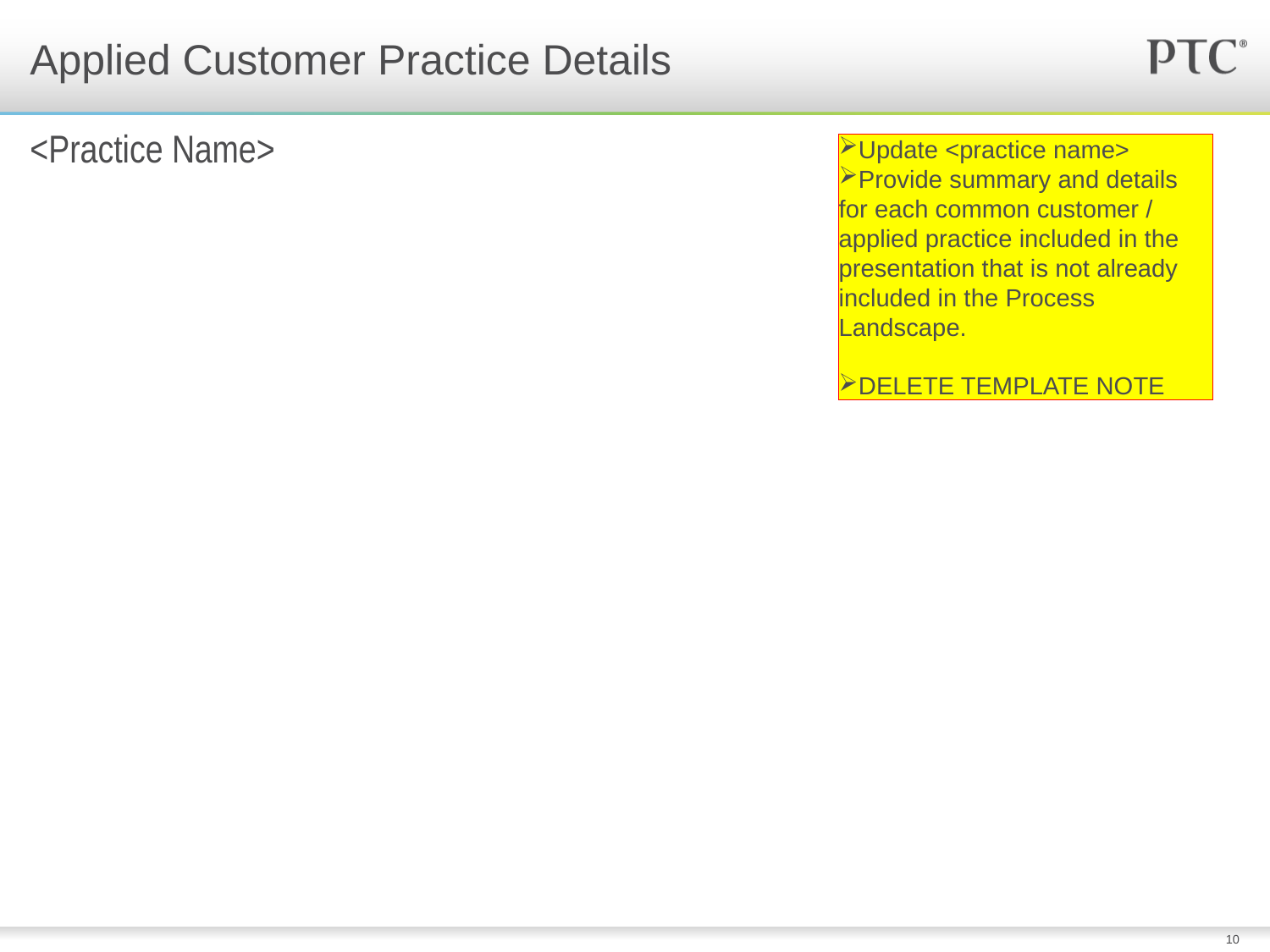

# Applied Customer Practice Details
<Practice Name>
Update <practice name>
Provide summary and details for each common customer / applied practice included in the presentation that is not already included in the Process Landscape.

DELETE TEMPLATE NOTE